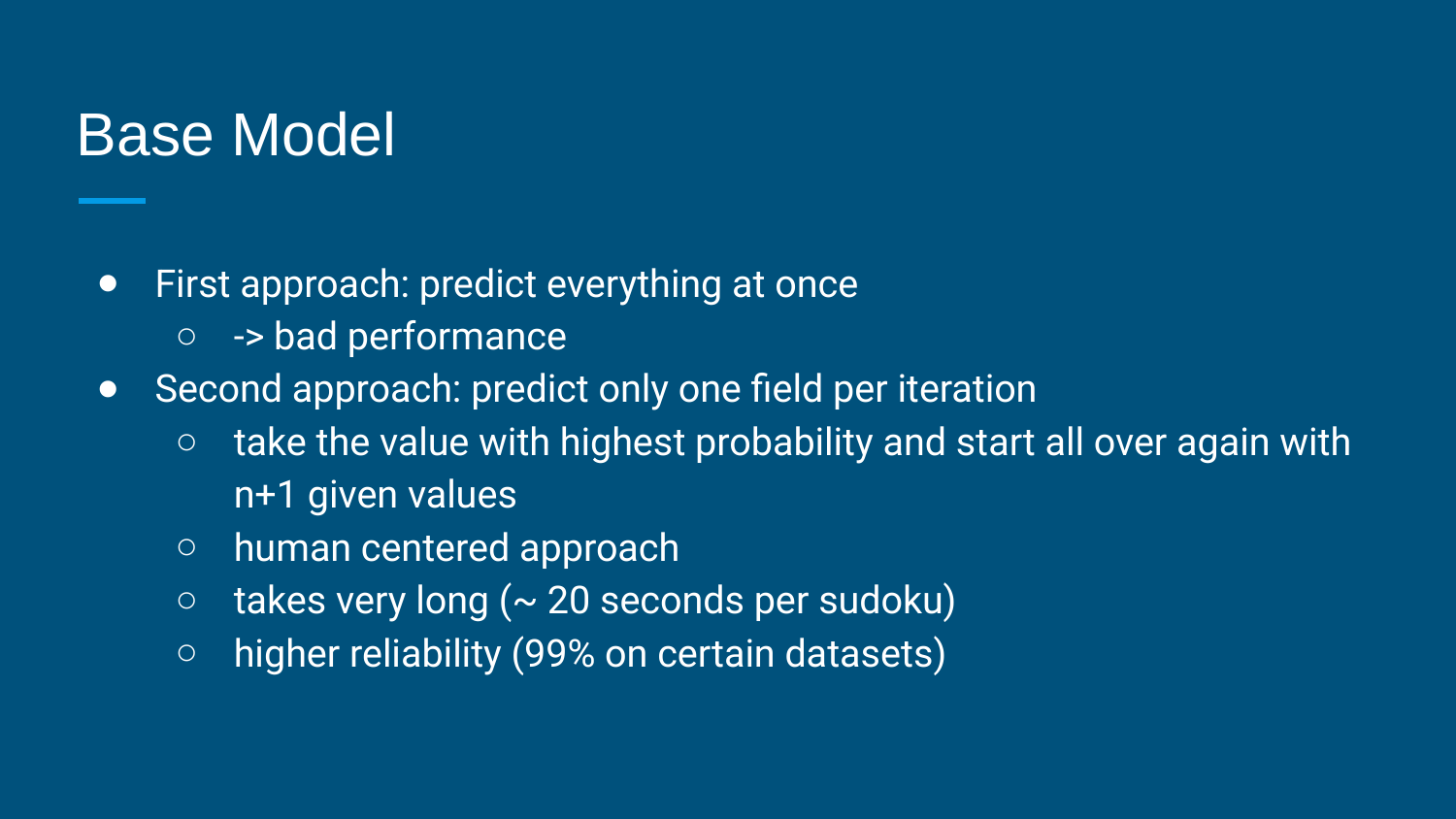

# Base Model
First approach: predict everything at once
-> bad performance
Second approach: predict only one field per iteration
take the value with highest probability and start all over again with n+1 given values
human centered approach
takes very long (~ 20 seconds per sudoku)
higher reliability (99% on certain datasets)